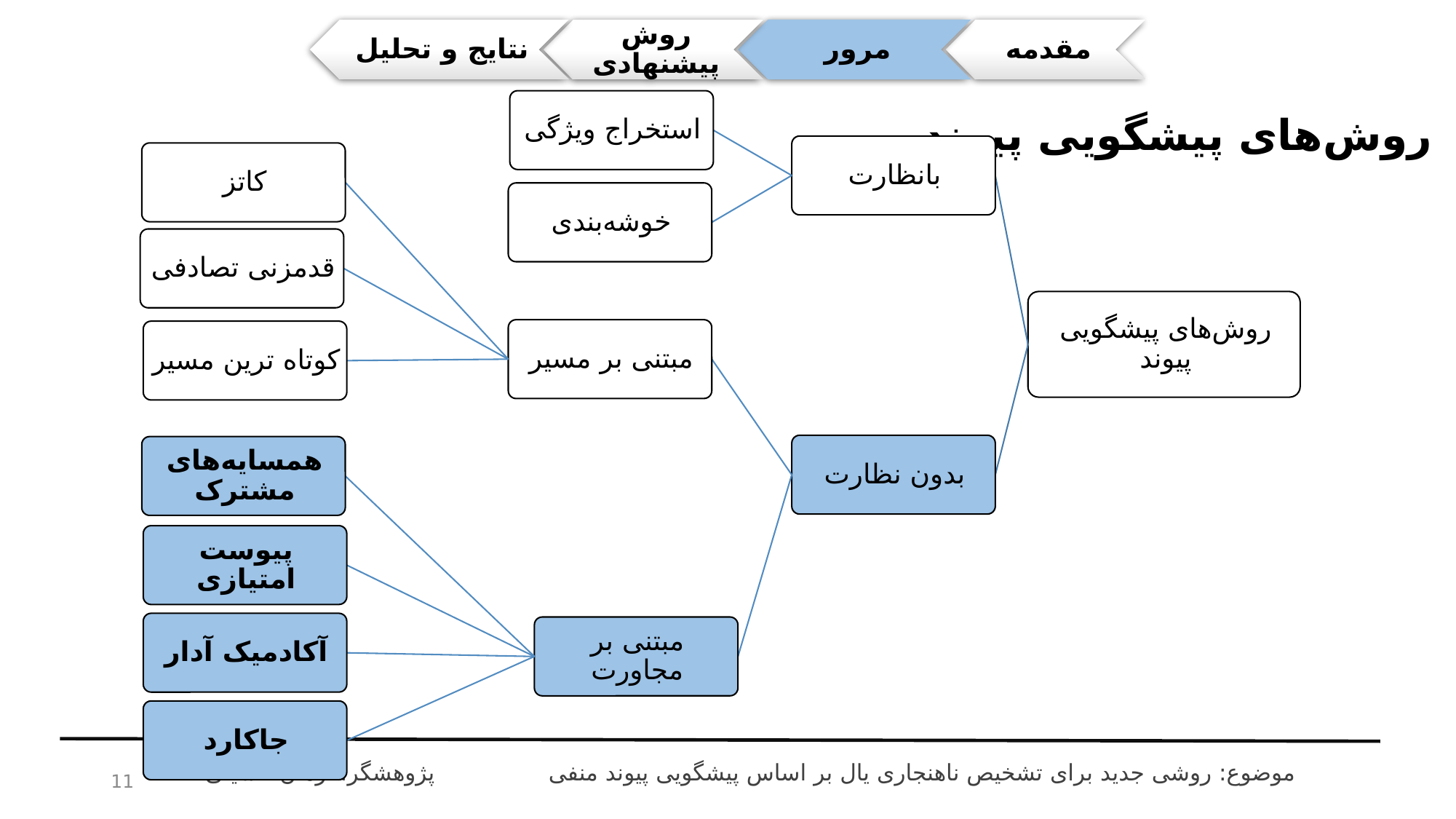

مقدمه
مرور
روش پیشنهادی
نتایج و تحلیل
روش‌های پیشگویی پیوند
روش‌های پیشگویی پیوند

بانظارت

استخراج ویژگی

خوشه‌بندی

بدون نظارت

مبتنی بر مسیر

کاتز

قدمزنی تصادفی

کوتاه ترین مسیر

مبتنی بر مجاورت

همسایه‌های مشترک

پیوست امتیازی

آکادمیک آدار

جاکارد
پژوهشگر: آرمان حسینی
موضوع: روشی جدید برای تشخیص ناهنجاری یال بر اساس پیشگویی پیوند منفی
11